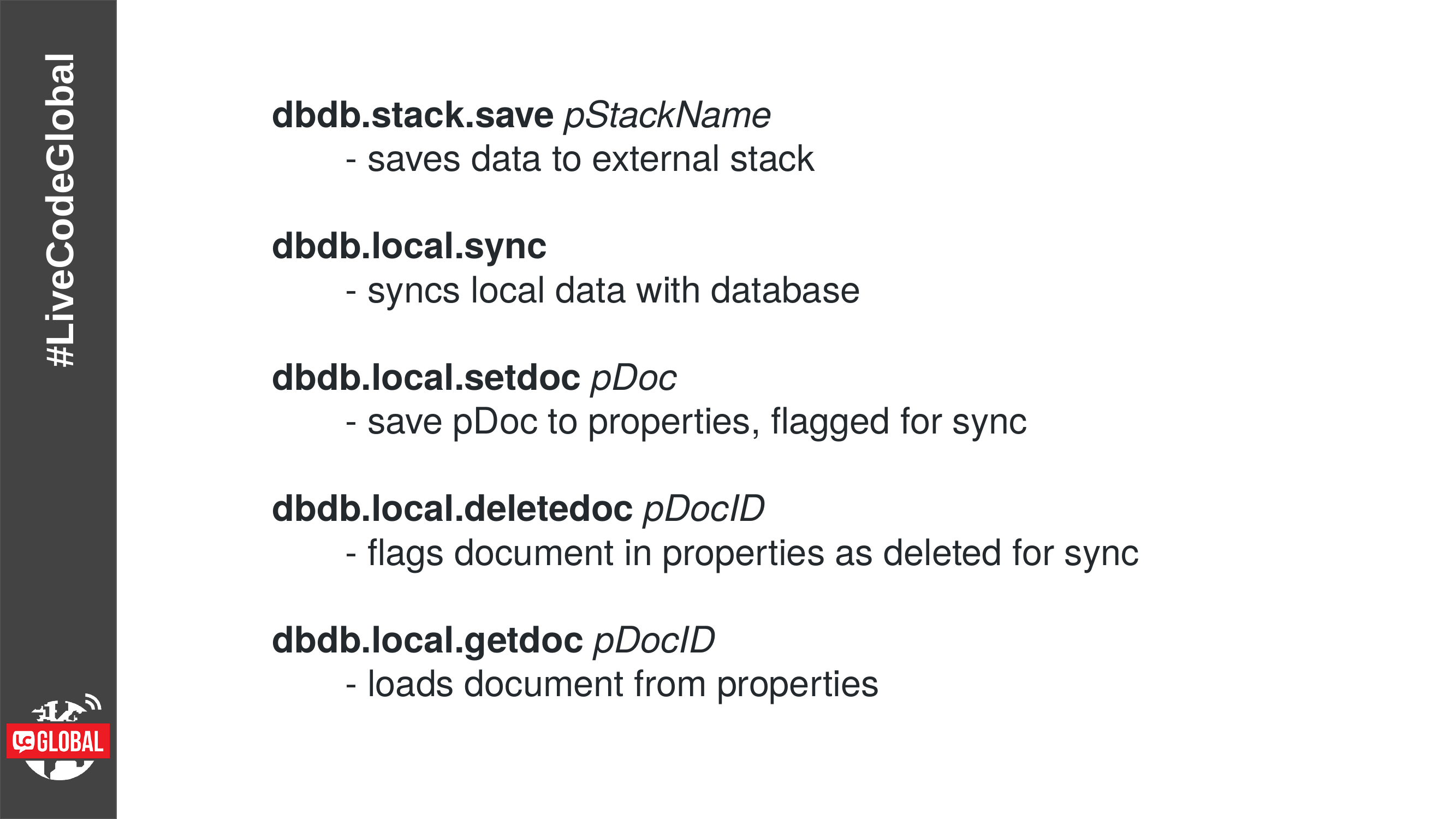

# dbdb.stack.save pStackName
- saves data to external stack

dbdb.local.sync
- syncs local data with database

dbdb.local.setdoc pDoc
- save pDoc to properties, flagged for sync

dbdb.local.deletedoc pDocID
- flags document in properties as deleted for sync

dbdb.local.getdoc pDocID
- loads document from properties